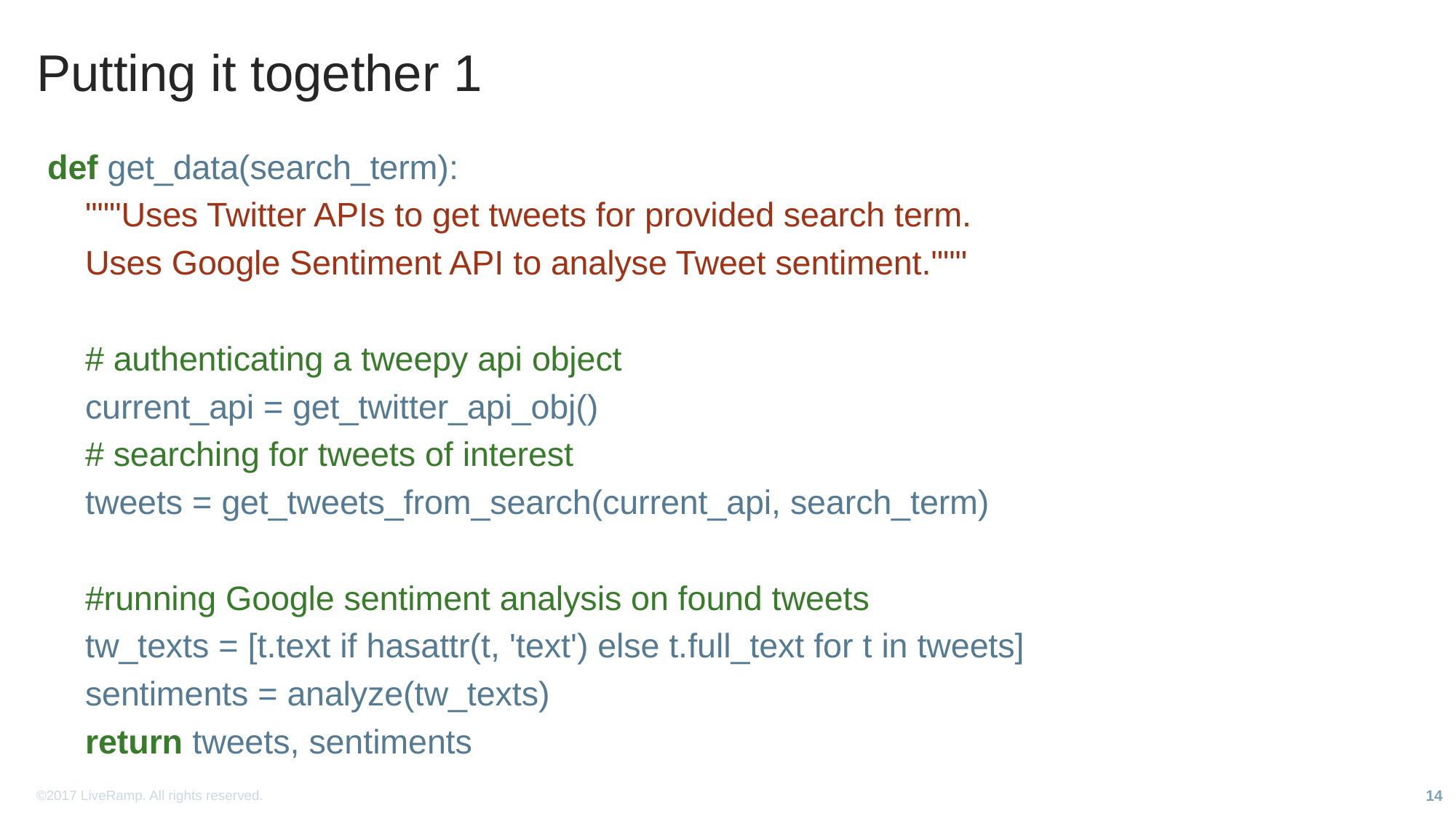

# Putting it together 1
def get_data(search_term):
    """Uses Twitter APIs to get tweets for provided search term.
    Uses Google Sentiment API to analyse Tweet sentiment."""

    # authenticating a tweepy api object
    current_api = get_twitter_api_obj()
    # searching for tweets of interest
    tweets = get_tweets_from_search(current_api, search_term)

    #running Google sentiment analysis on found tweets
    tw_texts = [t.text if hasattr(t, 'text') else t.full_text for t in tweets]
    sentiments = analyze(tw_texts)
    return tweets, sentiments

14